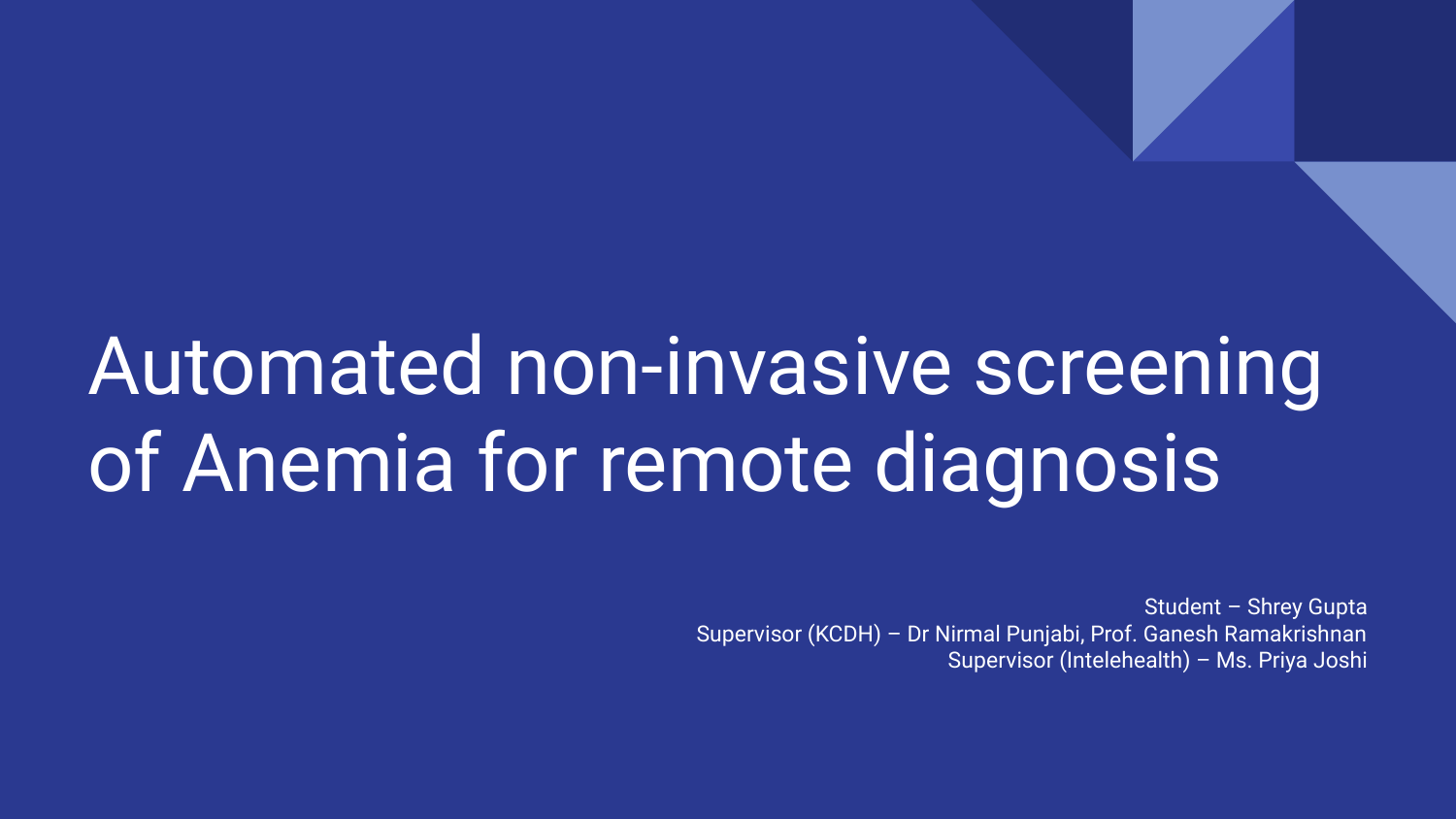

# Automated non-invasive screening of Anemia for remote diagnosis
Student – Shrey Gupta
Supervisor (KCDH) – Dr Nirmal Punjabi, Prof. Ganesh Ramakrishnan
Supervisor (Intelehealth) – Ms. Priya Joshi